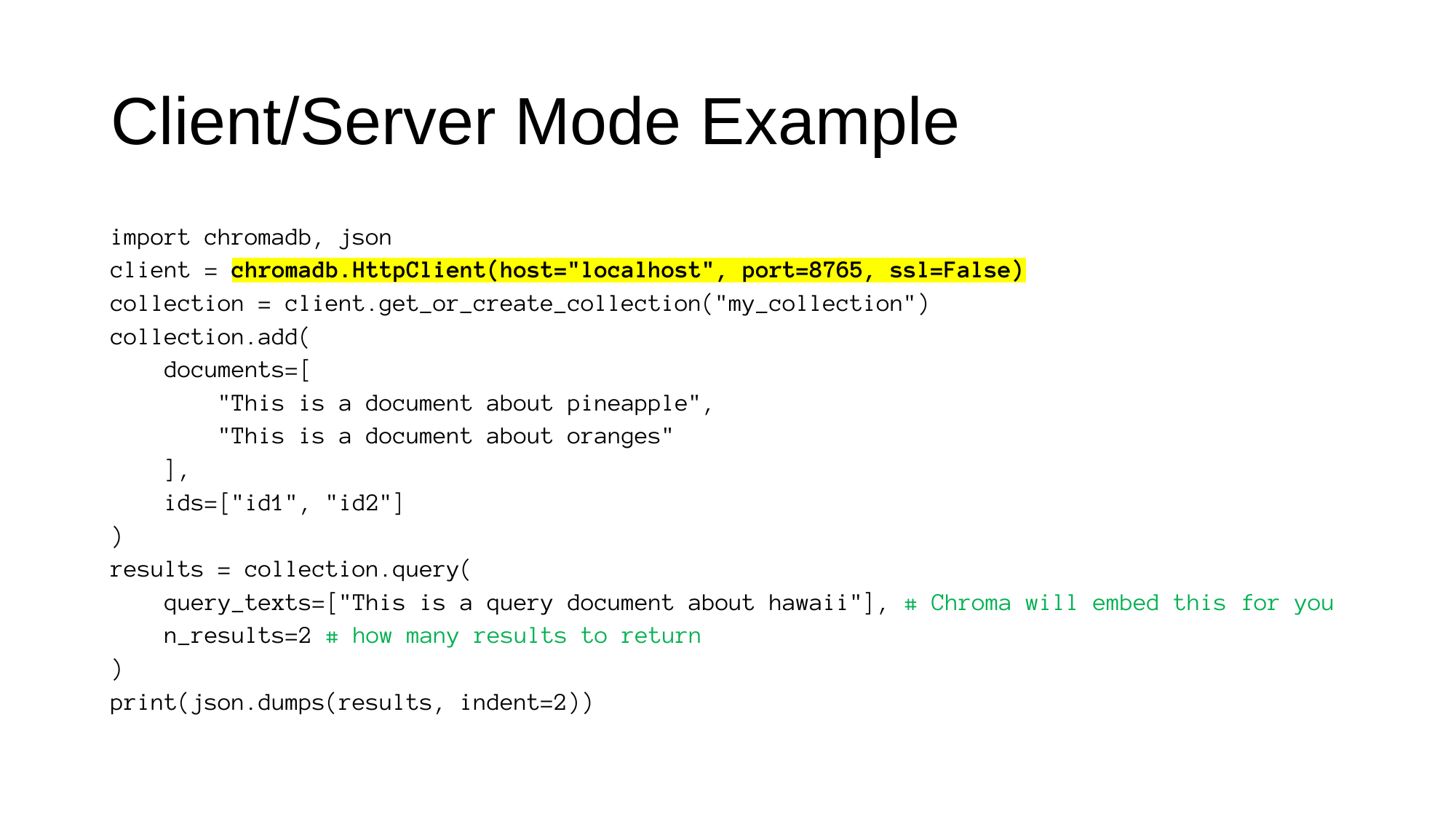

# Client/Server Mode Example
import chromadb, json
client = chromadb.HttpClient(host="localhost", port=8765, ssl=False)
collection = client.get_or_create_collection("my_collection")
collection.add(
    documents=[
        "This is a document about pineapple",
        "This is a document about oranges"
    ],
    ids=["id1", "id2"]
)
results = collection.query(
    query_texts=["This is a query document about hawaii"], # Chroma will embed this for you
    n_results=2 # how many results to return
)
print(json.dumps(results, indent=2))